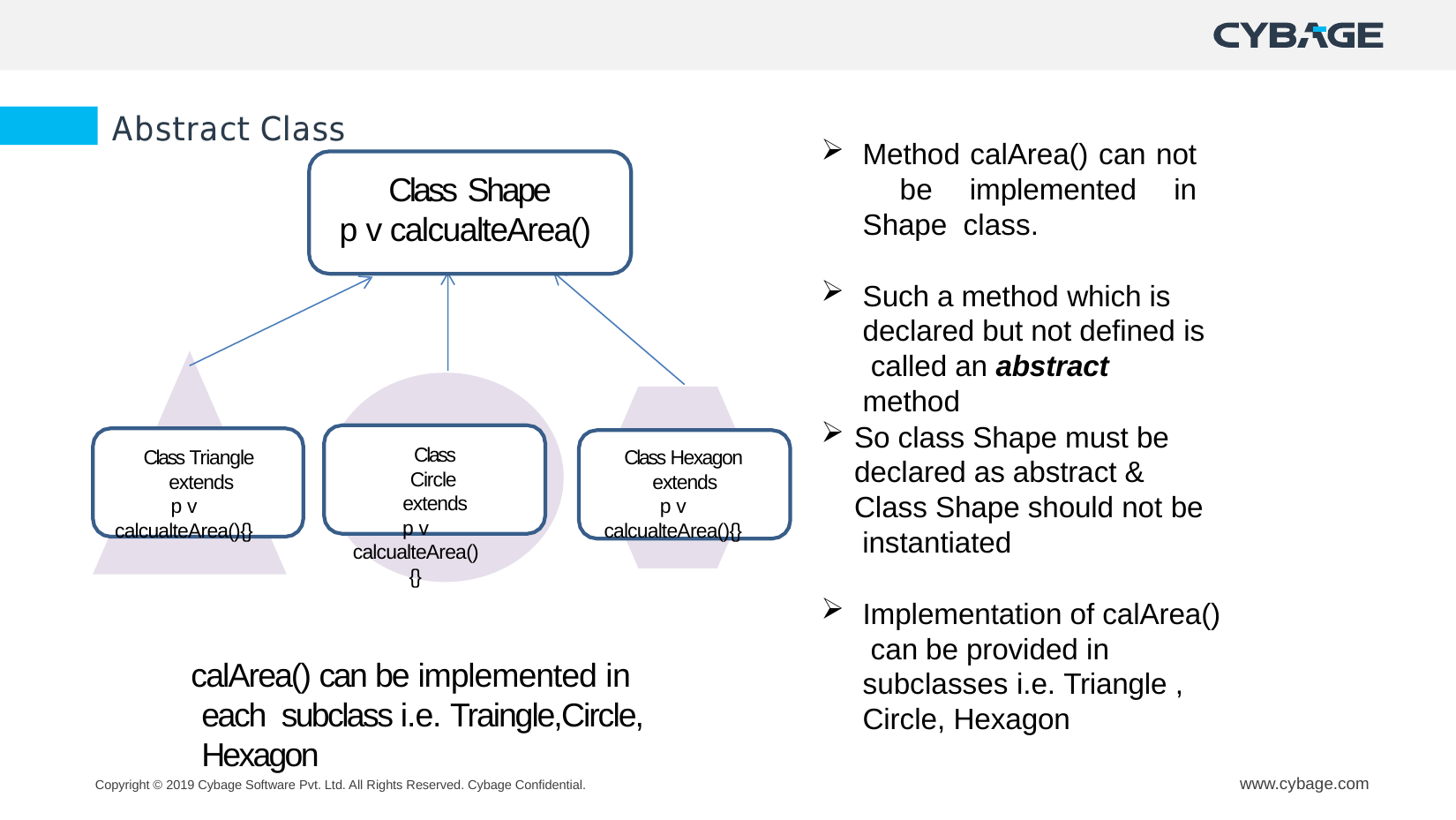

Abstract Class

Method calArea() can not  be implemented in Shape  class.

Class Shape
p v calcualteArea()

Such a method which is  declared but not defined is  called an abstract method

So class Shape must be  declared as abstract &  Class Shape should not be  instantiated

Class Circle  extends
p v calcualteArea(){}
Class Triangle  extends
p v calcualteArea(){}
Class Hexagon  extends
p v calcualteArea(){}
Implementation of calArea()  can be provided in  subclasses i.e. Triangle ,  Circle, Hexagon
calArea() can be implemented in each  subclass i.e. Traingle,Circle, Hexagon